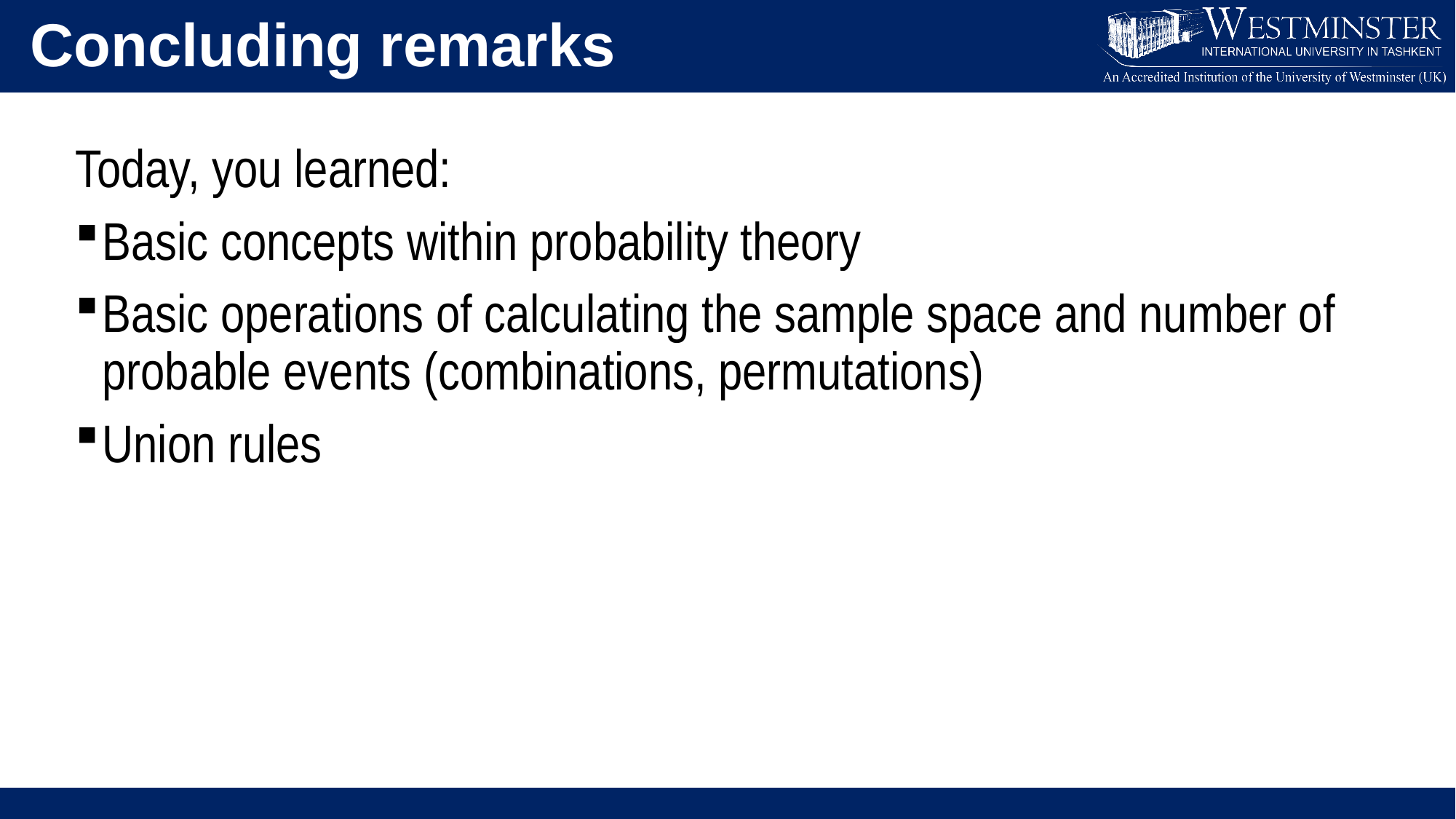

Concluding remarks
Today, you learned:
Basic concepts within probability theory
Basic operations of calculating the sample space and number of probable events (combinations, permutations)
Union rules